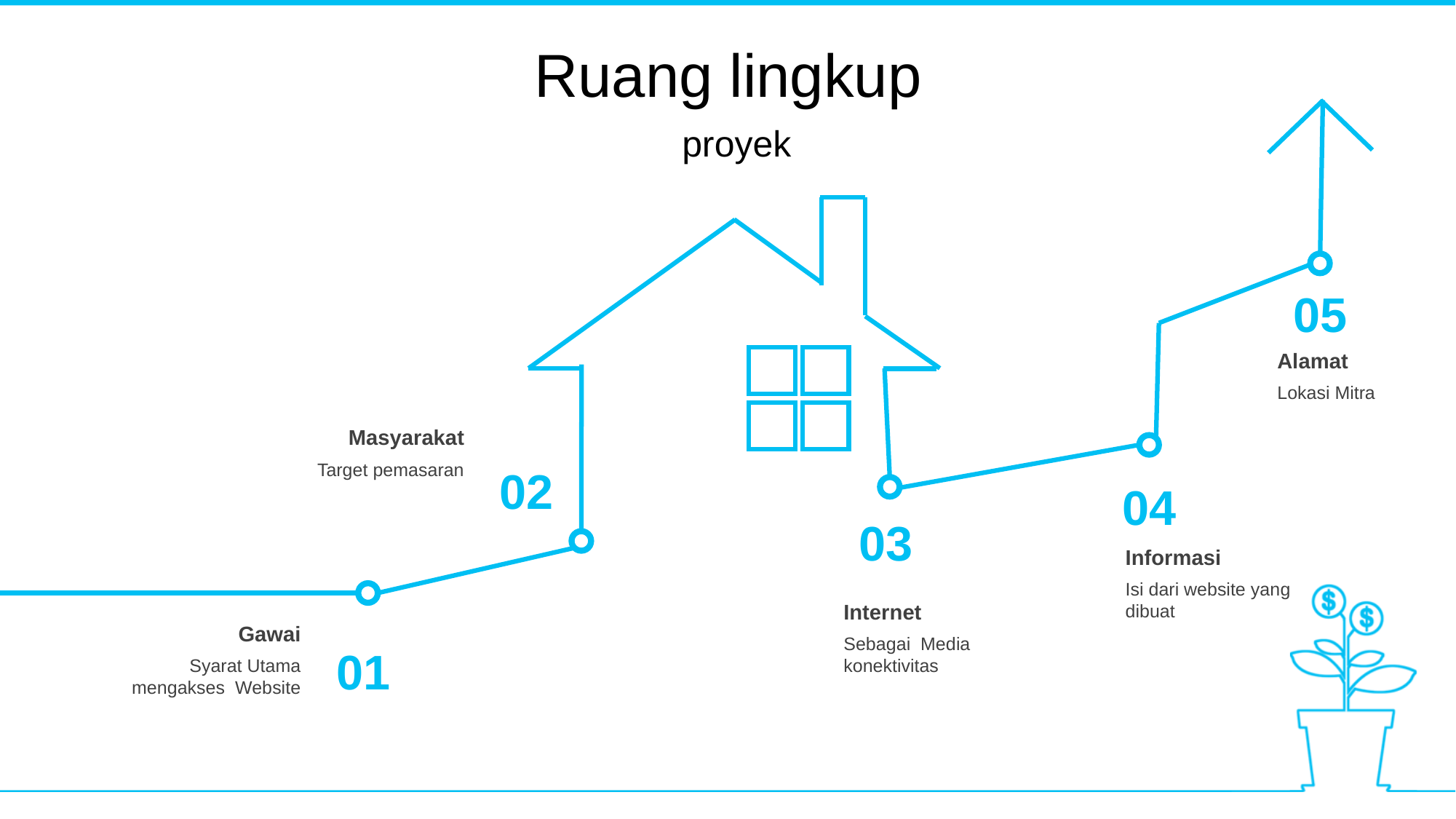

Ruang lingkup
proyek

05
Alamat
Lokasi Mitra

Masyarakat
Target pemasaran

02
04

03

Informasi
Isi dari website yang dibuat

Internet
Sebagai  Media konektivitas
Gawai
Syarat Utama mengakses  Website
01